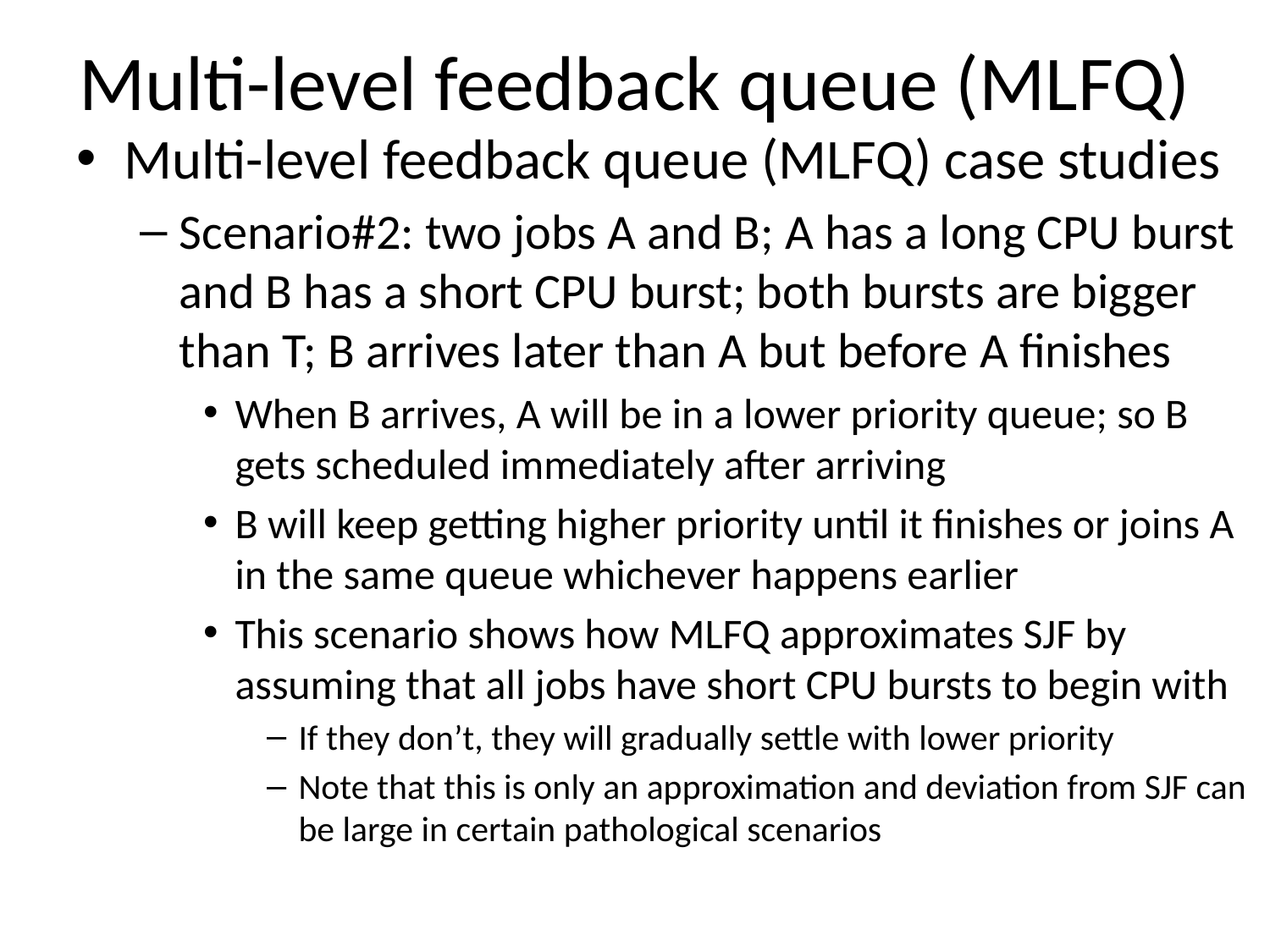

# Multi-level feedback queue (MLFQ)
Multi-level feedback queue (MLFQ) case studies
Scenario#2: two jobs A and B; A has a long CPU burst and B has a short CPU burst; both bursts are bigger than T; B arrives later than A but before A finishes
When B arrives, A will be in a lower priority queue; so B gets scheduled immediately after arriving
B will keep getting higher priority until it finishes or joins A in the same queue whichever happens earlier
This scenario shows how MLFQ approximates SJF by assuming that all jobs have short CPU bursts to begin with
If they don’t, they will gradually settle with lower priority
Note that this is only an approximation and deviation from SJF can be large in certain pathological scenarios